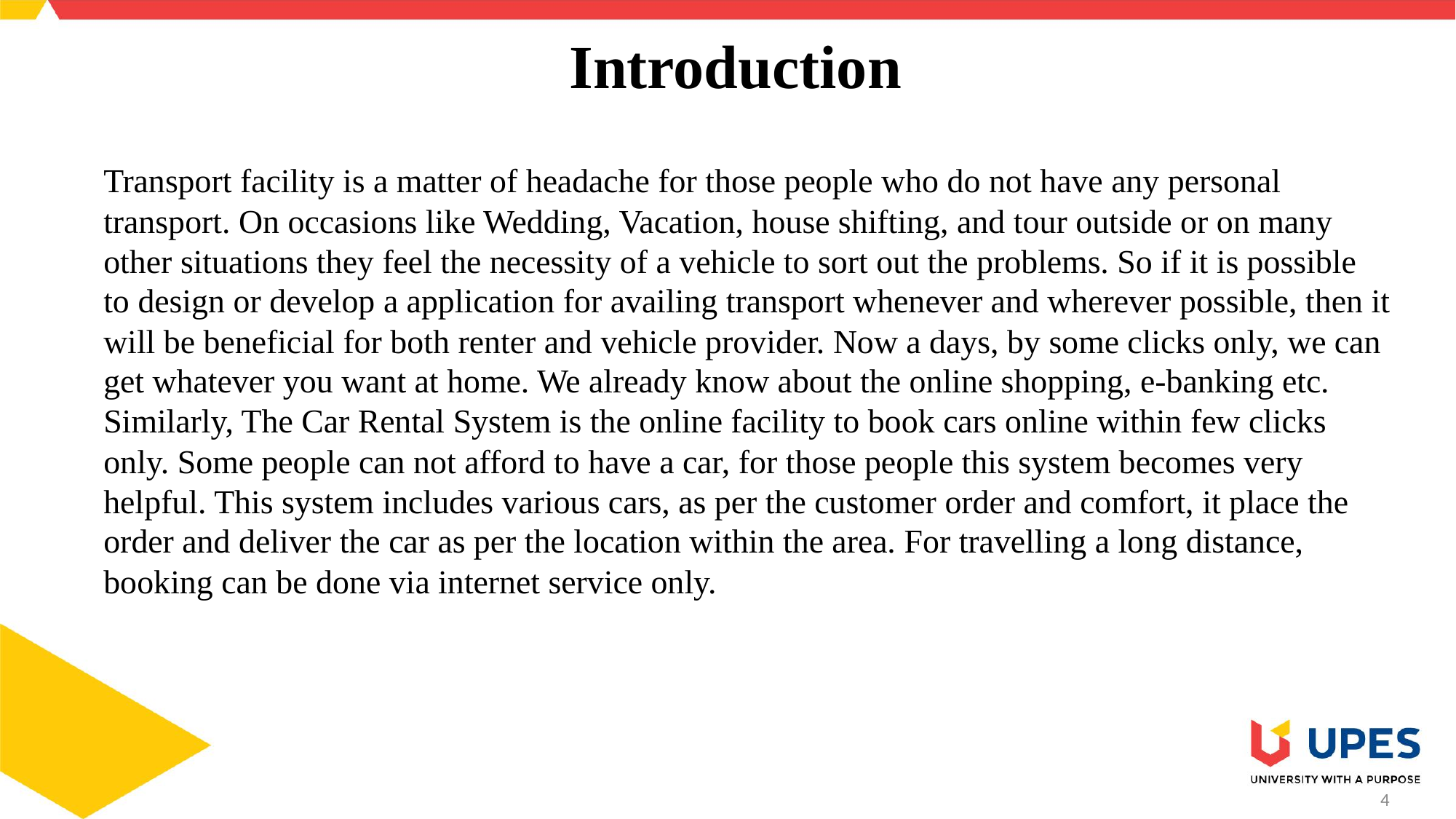

# Introduction
Transport facility is a matter of headache for those people who do not have any personal transport. On occasions like Wedding, Vacation, house shifting, and tour outside or on many other situations they feel the necessity of a vehicle to sort out the problems. So if it is possible to design or develop a application for availing transport whenever and wherever possible, then it will be beneficial for both renter and vehicle provider. Now a days, by some clicks only, we can get whatever you want at home. We already know about the online shopping, e-banking etc. Similarly, The Car Rental System is the online facility to book cars online within few clicks only. Some people can not afford to have a car, for those people this system becomes very helpful. This system includes various cars, as per the customer order and comfort, it place the order and deliver the car as per the location within the area. For travelling a long distance, booking can be done via internet service only.